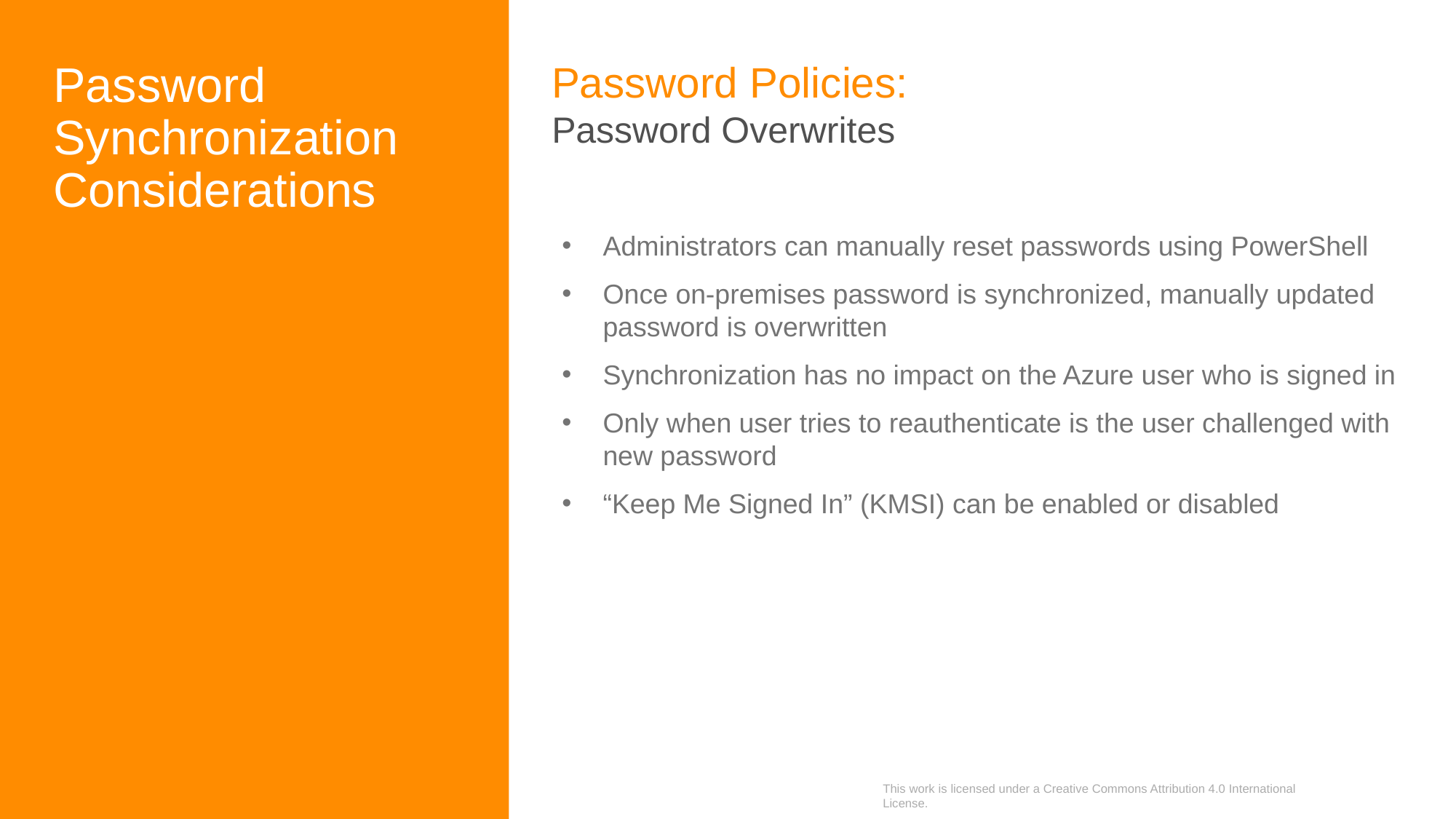

Password Policies:
Password Overwrites
# Password Synchronization Considerations
Administrators can manually reset passwords using PowerShell
Once on-premises password is synchronized, manually updated password is overwritten
Synchronization has no impact on the Azure user who is signed in
Only when user tries to reauthenticate is the user challenged with new password
“Keep Me Signed In” (KMSI) can be enabled or disabled